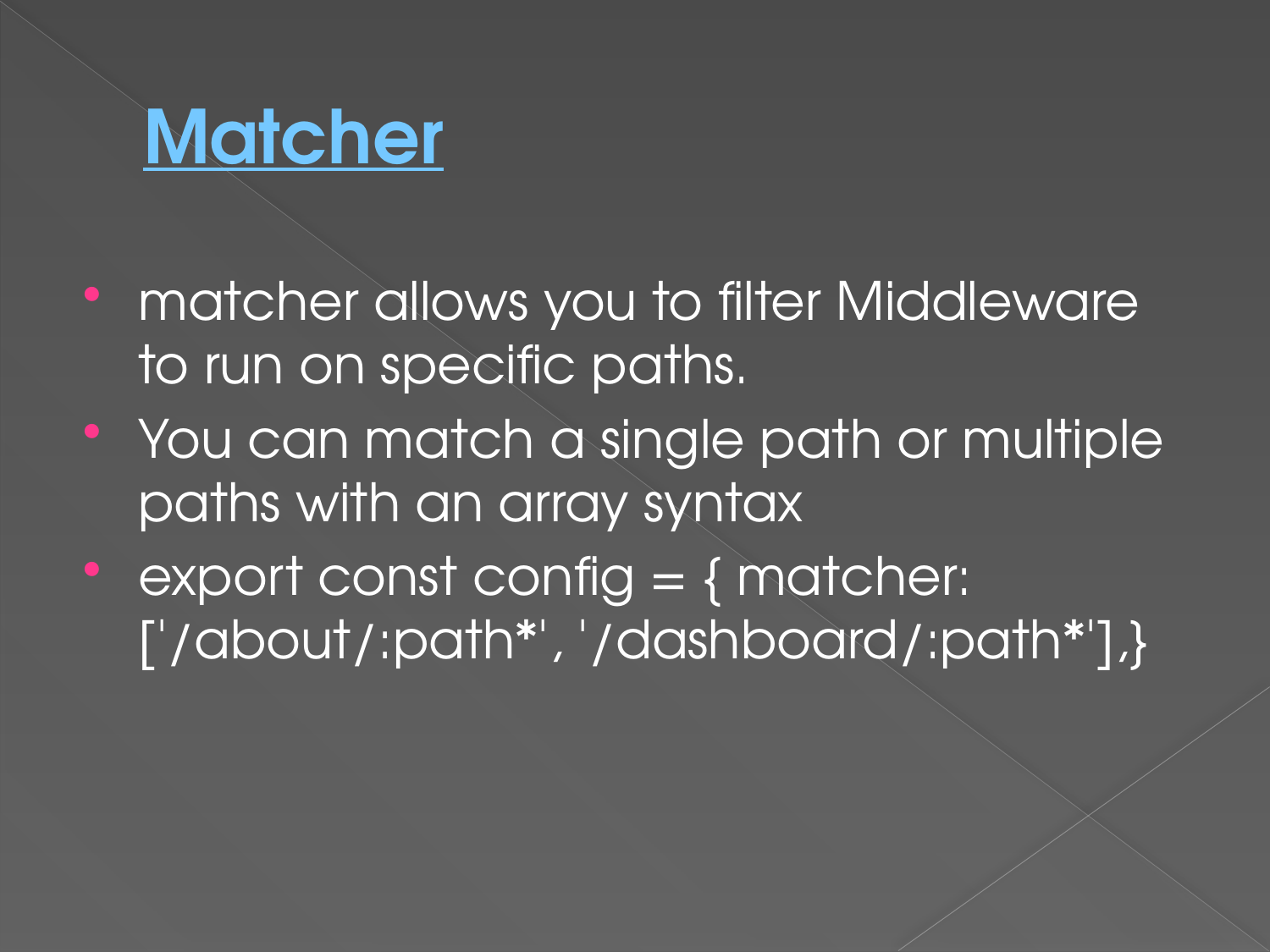

# Matcher
matcher allows you to filter Middleware to run on specific paths.
You can match a single path or multiple paths with an array syntax
export const config = { matcher: ['/about/:path*', '/dashboard/:path*'],}